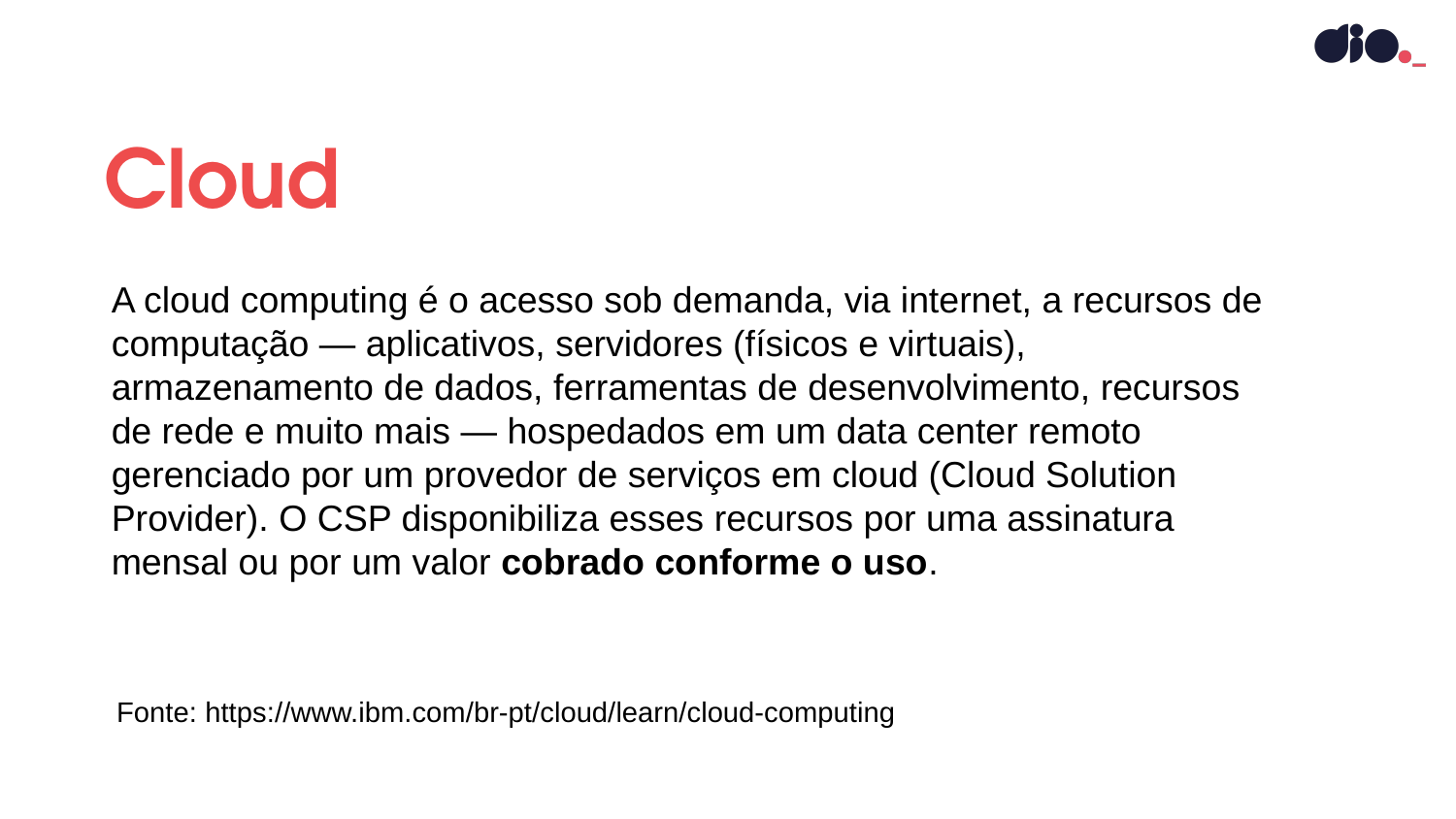

Cloud
A cloud computing é o acesso sob demanda, via internet, a recursos de computação — aplicativos, servidores (físicos e virtuais), armazenamento de dados, ferramentas de desenvolvimento, recursos de rede e muito mais — hospedados em um data center remoto gerenciado por um provedor de serviços em cloud (Cloud Solution Provider). O CSP disponibiliza esses recursos por uma assinatura mensal ou por um valor cobrado conforme o uso.

Fonte: https://www.ibm.com/br-pt/cloud/learn/cloud-computing